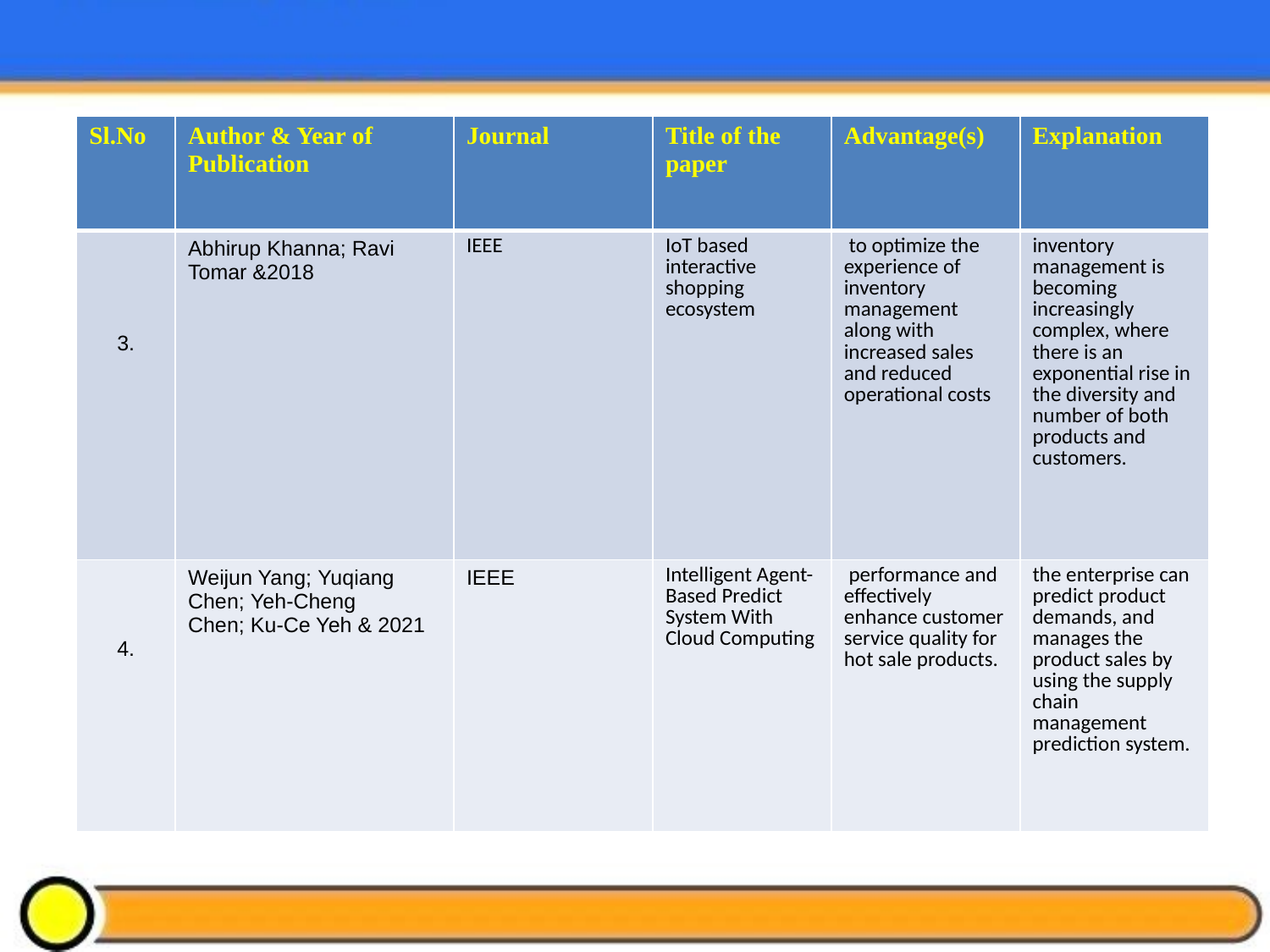

| Sl.No | Author & Year of Publication | Journal | Title of the paper | Advantage(s) | Explanation |
| --- | --- | --- | --- | --- | --- |
| 3. | Abhirup Khanna; Ravi Tomar &2018 | IEEE | IoT based interactive shopping ecosystem | to optimize the experience of inventory management along with increased sales and reduced operational costs | inventory management is becoming increasingly complex, where there is an exponential rise in the diversity and number of both products and customers. |
| 4. | Weijun Yang; Yuqiang Chen; Yeh-Cheng Chen; Ku-Ce Yeh & 2021 | IEEE | Intelligent Agent-Based Predict System With Cloud Computing | performance and effectively enhance customer service quality for hot sale products. | the enterprise can predict product demands, and manages the product sales by using the supply chain management prediction system. |
|  |  |  |  |  |  |
| --- | --- | --- | --- | --- | --- |
|  |  |  |  |  |  |
| --- | --- | --- | --- | --- | --- |
|  |  |  |  |  |  |
|  |  |  |  |  |
| --- | --- | --- | --- | --- |
|  |  |  |  |  |
|  |  |  |  |  |
|  |  |  |  |  |  |
| --- | --- | --- | --- | --- | --- |
|  |  |  |  |  |  |
|  |  |  |  |  |
| --- | --- | --- | --- | --- |
|  |  |  |  |  |
|  |  |  |  |  |
#